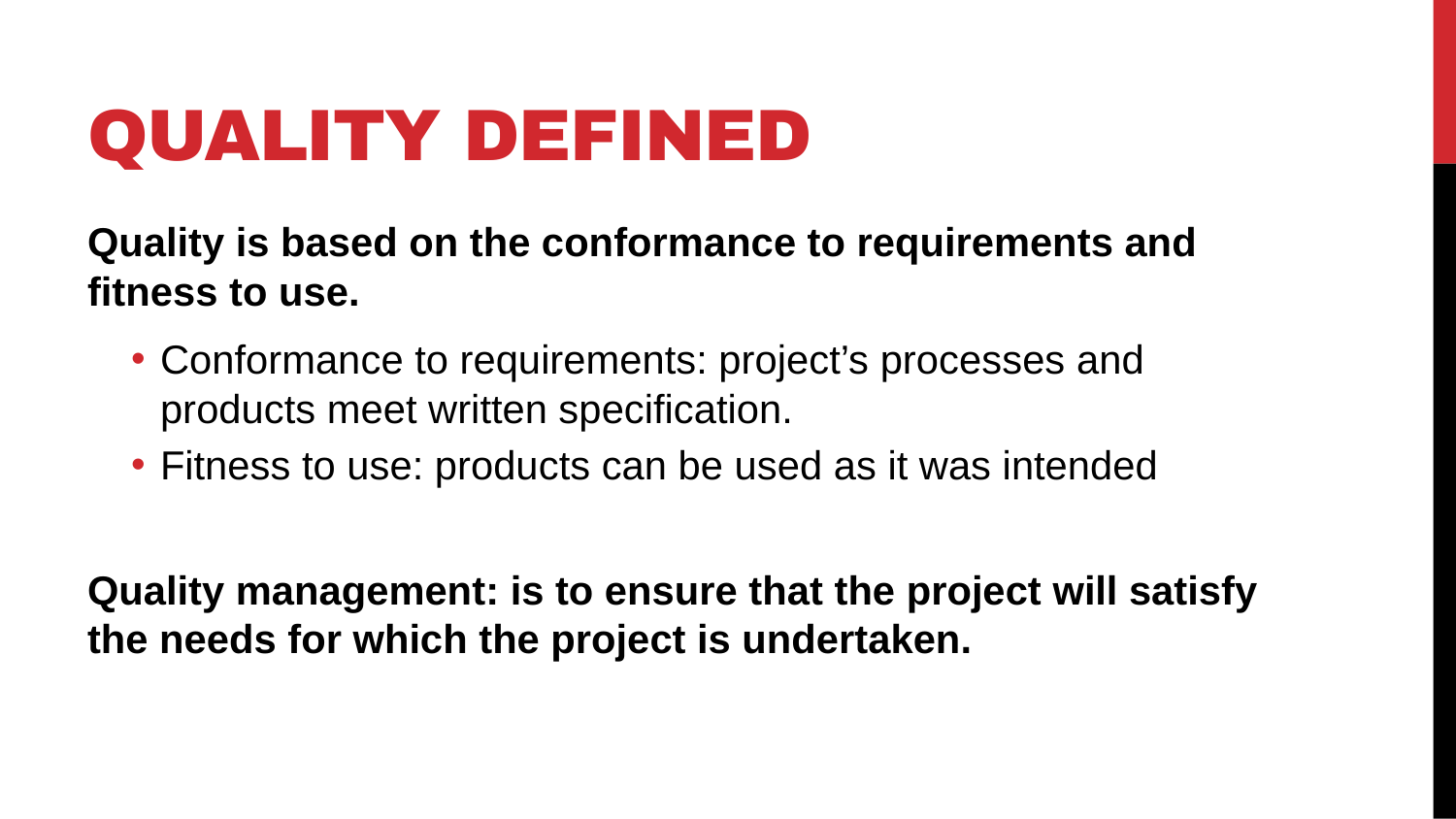

# Quality Defined
Quality is based on the conformance to requirements and fitness to use.
Conformance to requirements: project’s processes and products meet written specification.
Fitness to use: products can be used as it was intended

Quality management: is to ensure that the project will satisfy the needs for which the project is undertaken.